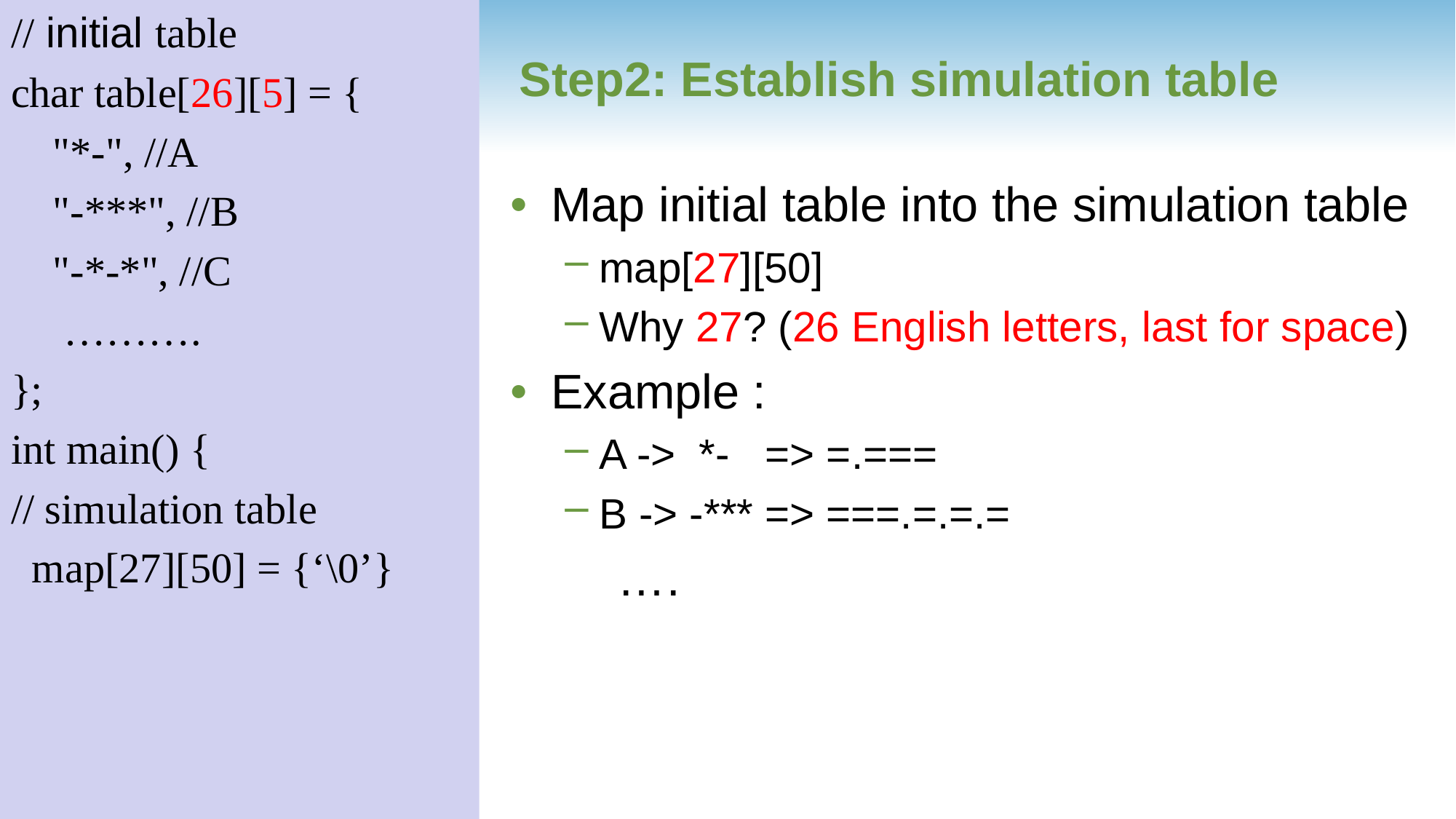

// initial table
char table[26][5] = {
    "*-", //A
    "-***", //B
    "-*-*", //C
     ……….
};
int main() {
// simulation table
  map[27][50] = {‘\0’}

# Step2: Establish simulation table
Map initial table into the simulation table
map[27][50]
Why 27? (26 English letters, last for space)
Example :
A ->  *-   => =.===
B -> -*** => ===.=.=.=
        ….